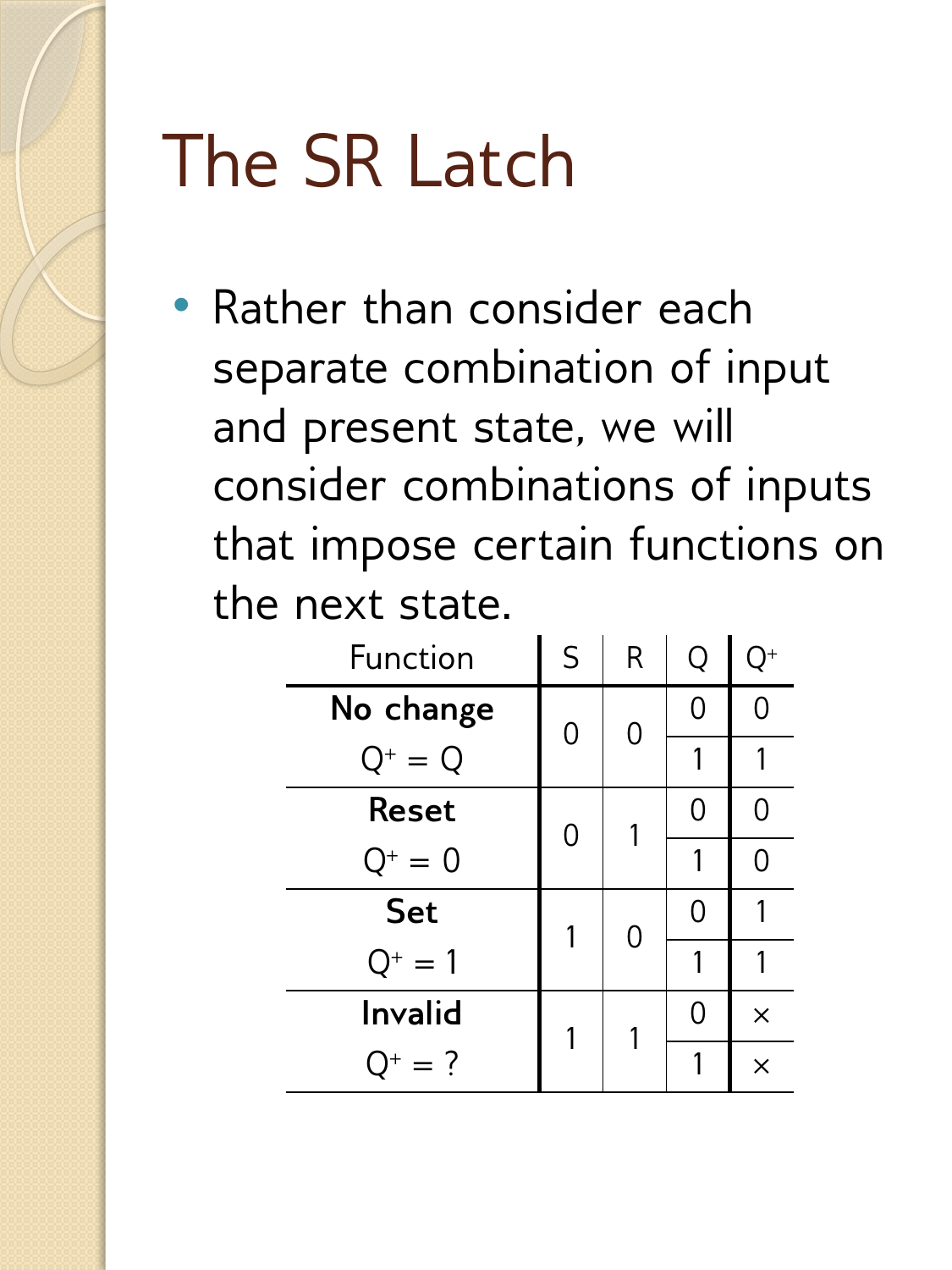

# The SR Latch
Rather than consider each separate combination of input and present state, we will consider combinations of inputs that impose certain functions on the next state.
| Function | S | R | Q | Q+ |
| --- | --- | --- | --- | --- |
| No change | 0 | 0 | 0 | 0 |
| Q+ = Q |  |  | 1 | 1 |
| Reset | 0 | 1 | 0 | 0 |
| Q+ = 0 |  |  | 1 | 0 |
| Set | 1 | 0 | 0 | 1 |
| Q+ = 1 |  |  | 1 | 1 |
| Invalid | 1 | 1 | 0 | × |
| Q+ = ? |  |  | 1 | × |